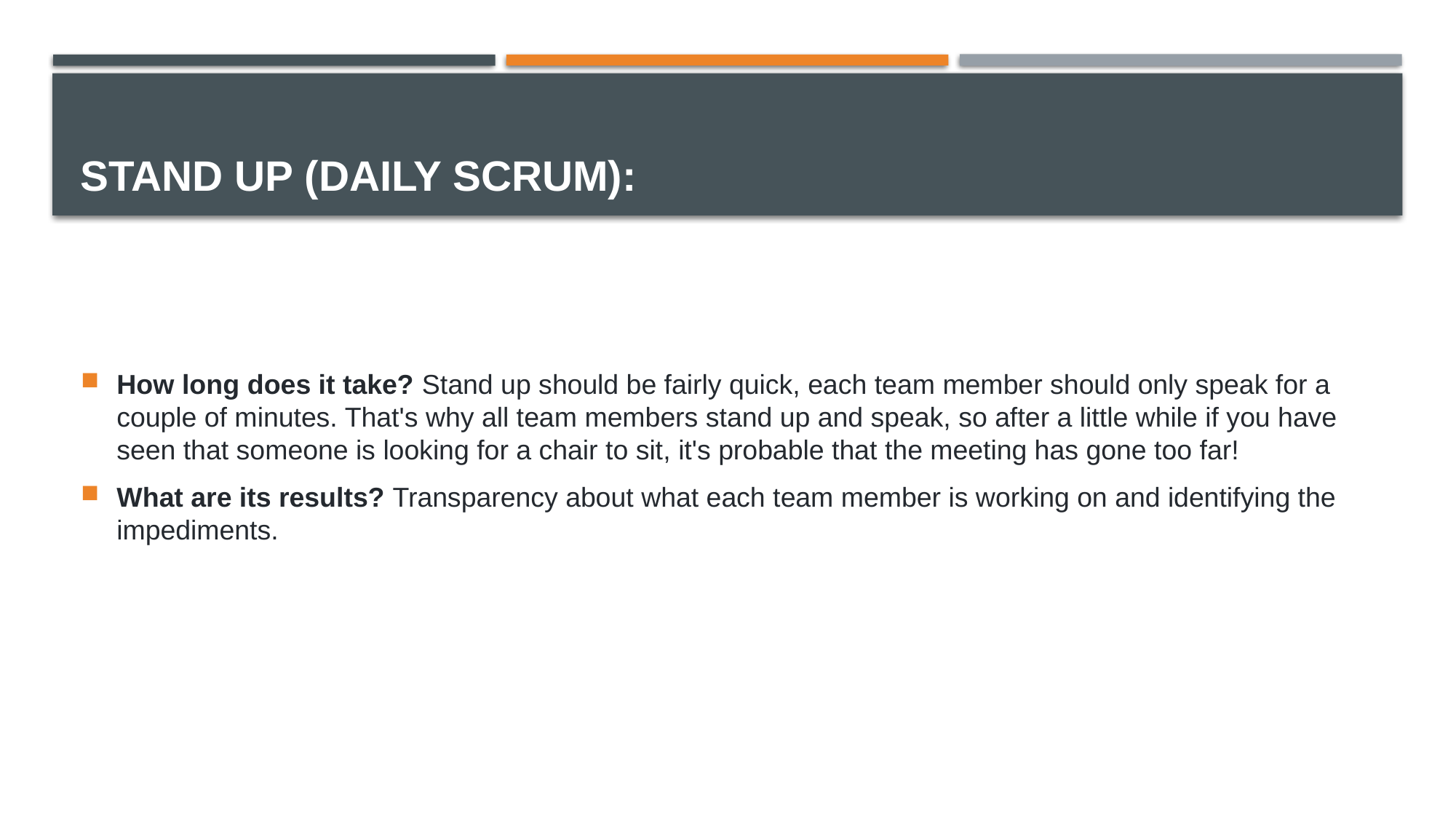

# Stand up (Daily Scrum):
How long does it take? Stand up should be fairly quick, each team member should only speak for a couple of minutes. That's why all team members stand up and speak, so after a little while if you have seen that someone is looking for a chair to sit, it's probable that the meeting has gone too far!
What are its results? Transparency about what each team member is working on and identifying the impediments.